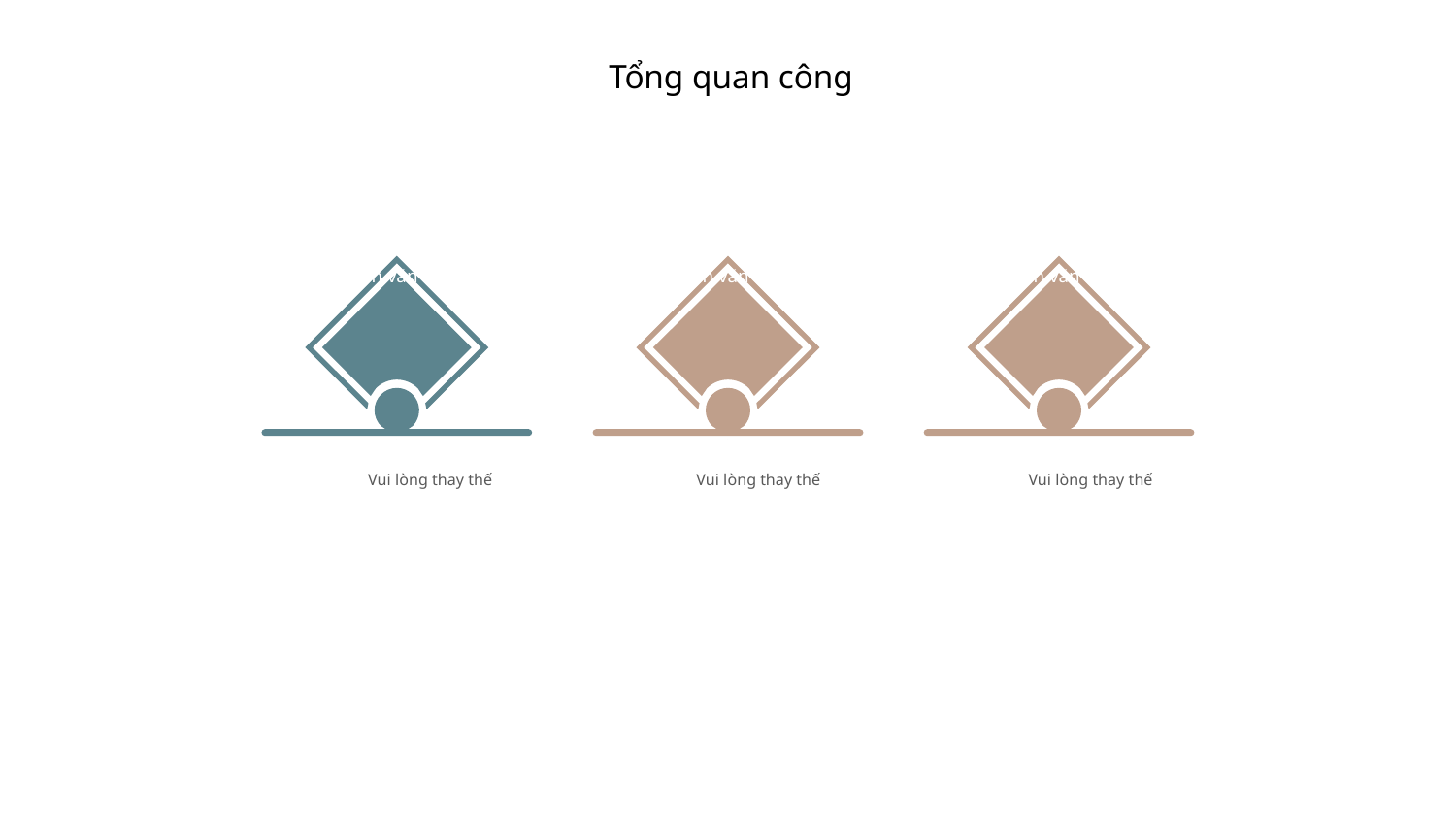

Chèn văn bản
Chèn văn bản
Chèn văn bản

Vui lòng thay thế
Vui lòng thay thế
Vui lòng thay thế